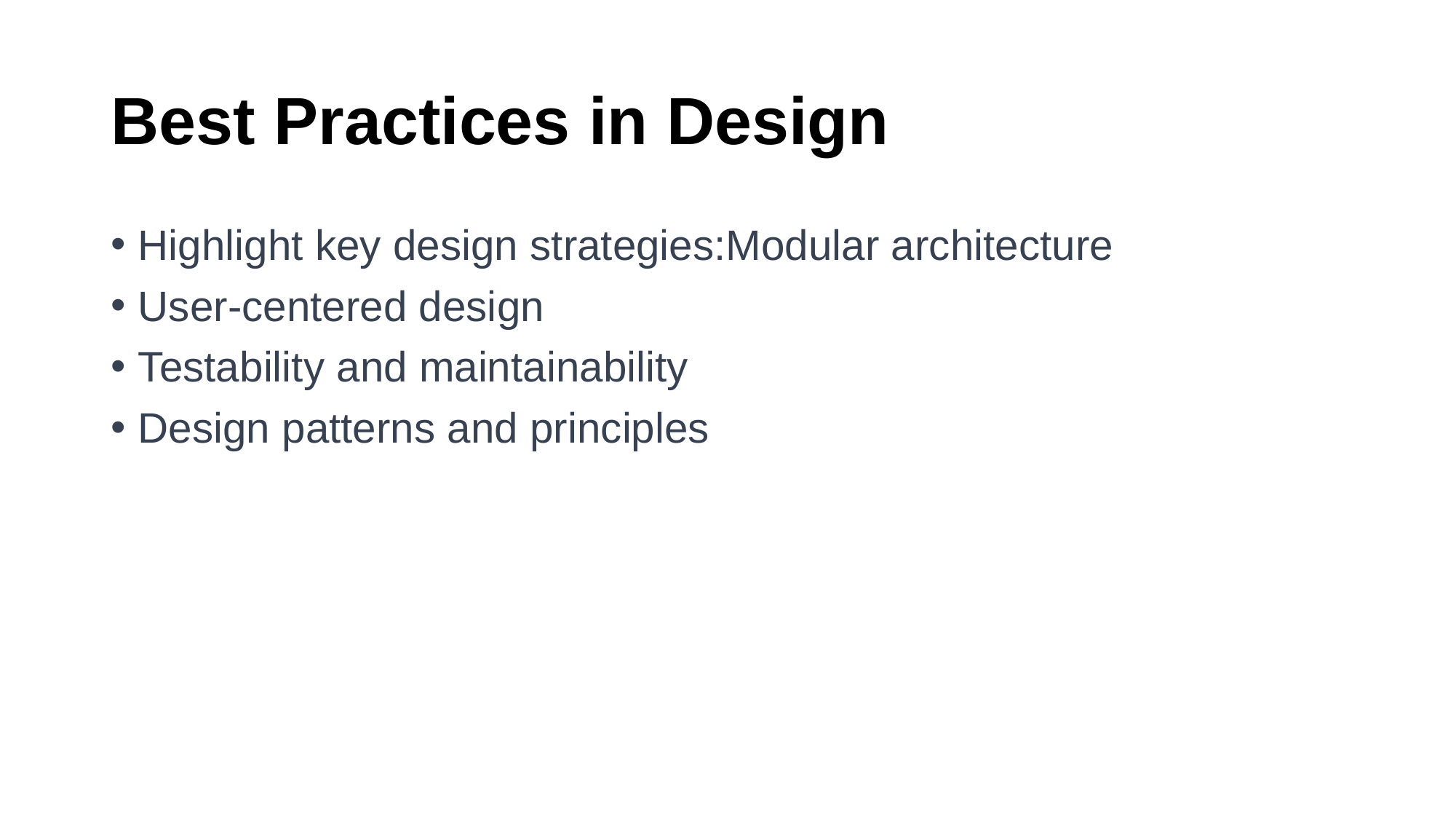

# Best Practices in Design
Highlight key design strategies:Modular architecture
User-centered design
Testability and maintainability
Design patterns and principles